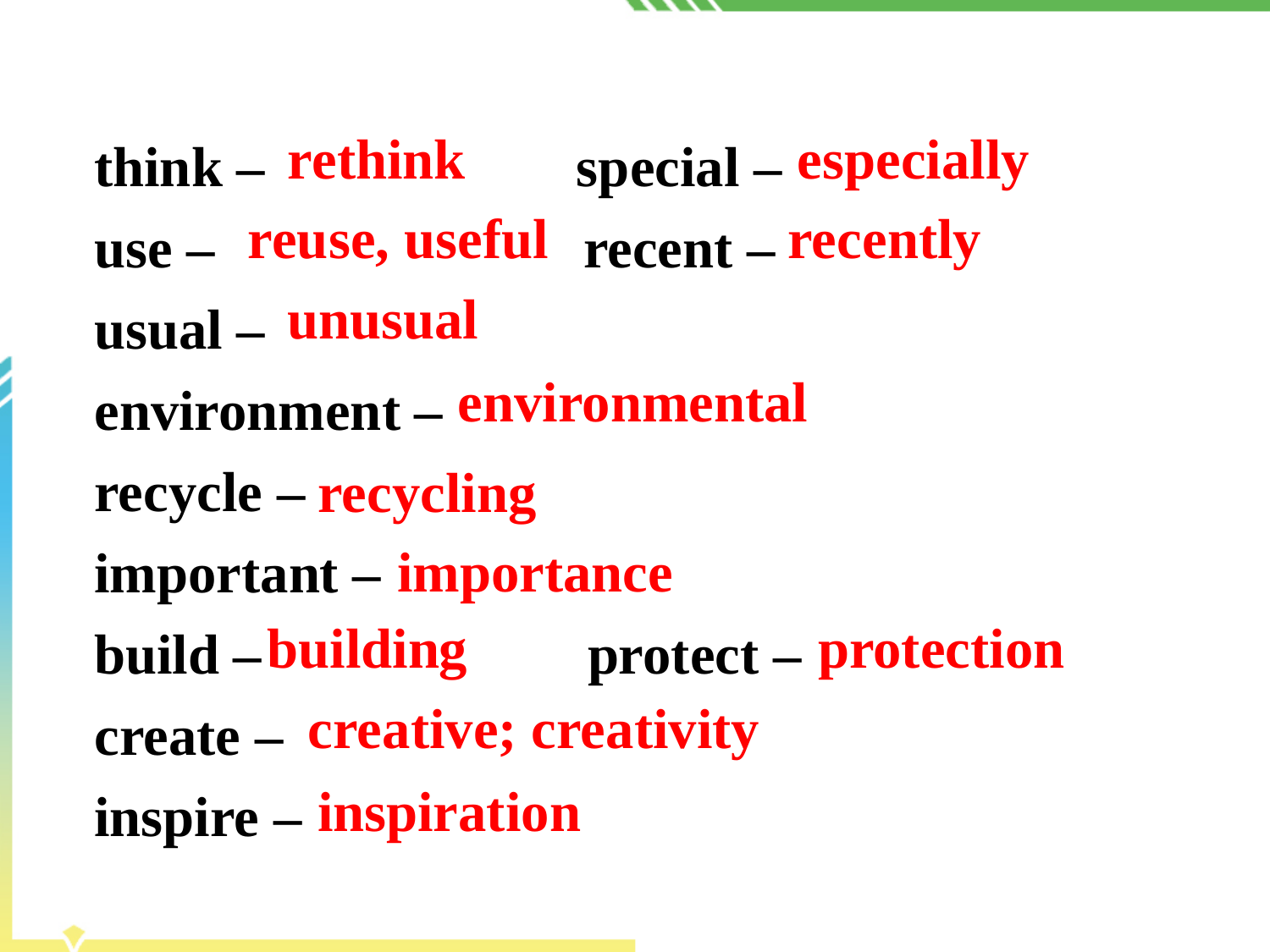

think –                      special –
use –                          recent –
usual –
environment –
recycle –
important –
build –                       protect –
create –
inspire –
rethink
especially
reuse, useful
recently
unusual
environmental
recycling
importance
building
protection
creative; creativity
inspiration